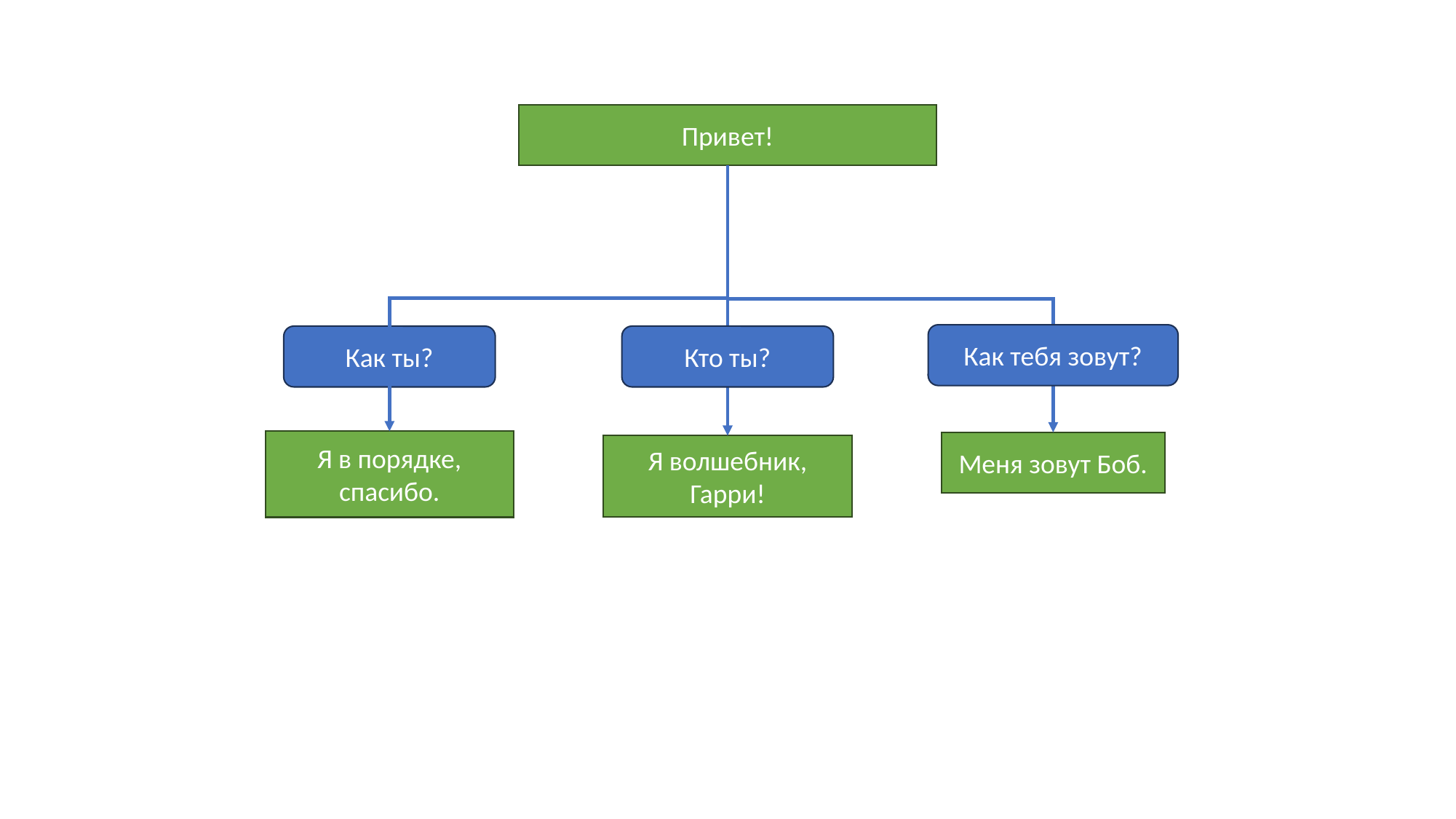

Привет!
Как тебя зовут?
Как ты?
Кто ты?
Я в порядке, спасибо.
Меня зовут Боб.
Я волшебник, Гарри!